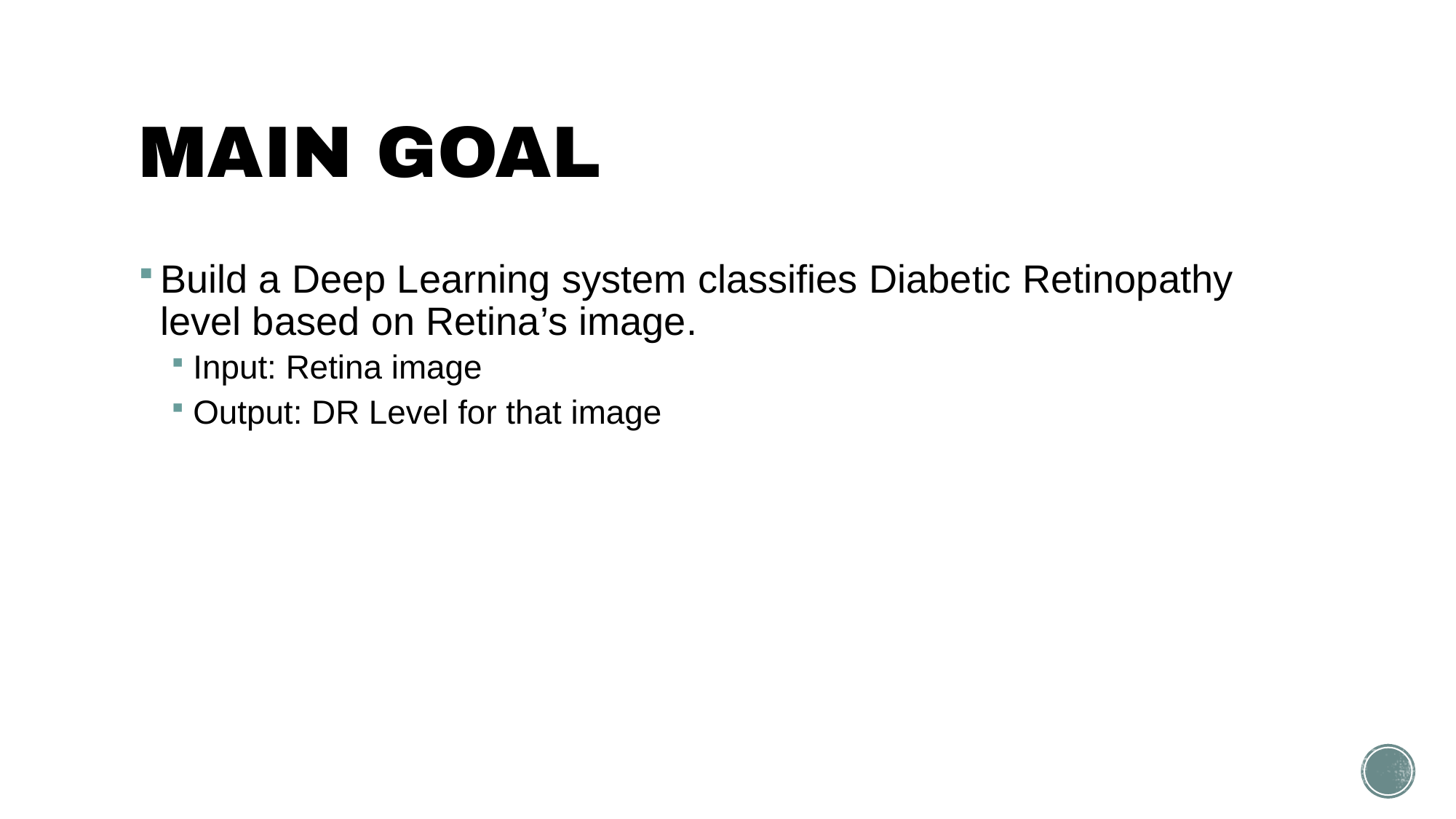

# MAIN GOAL
Build a Deep Learning system classifies Diabetic Retinopathy level based on Retina’s image.
Input: Retina image
Output: DR Level for that image